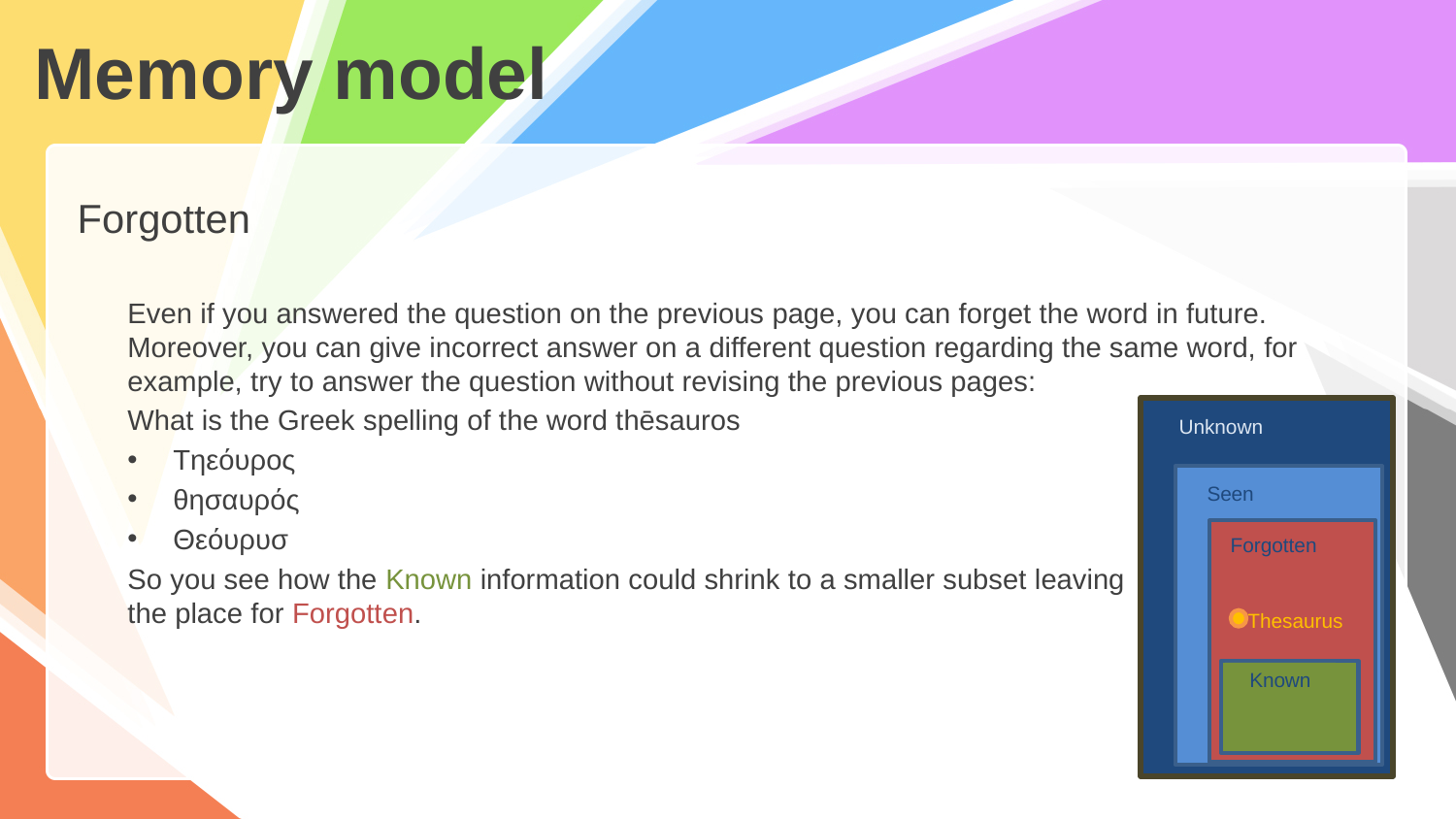

# Memory model
Forgotten
Even if you answered the question on the previous page, you can forget the word in future. Moreover, you can give incorrect answer on a different question regarding the same word, for example, try to answer the question without revising the previous pages:
What is the Greek spelling of the word thēsauros
Τηεόυρoς
θησαυρός
Θεόυρυσ
So you see how the Known information could shrink to a smaller subset leaving
the place for Forgotten.

Unknown

Seen

Forgotten
Thesaurus

Known